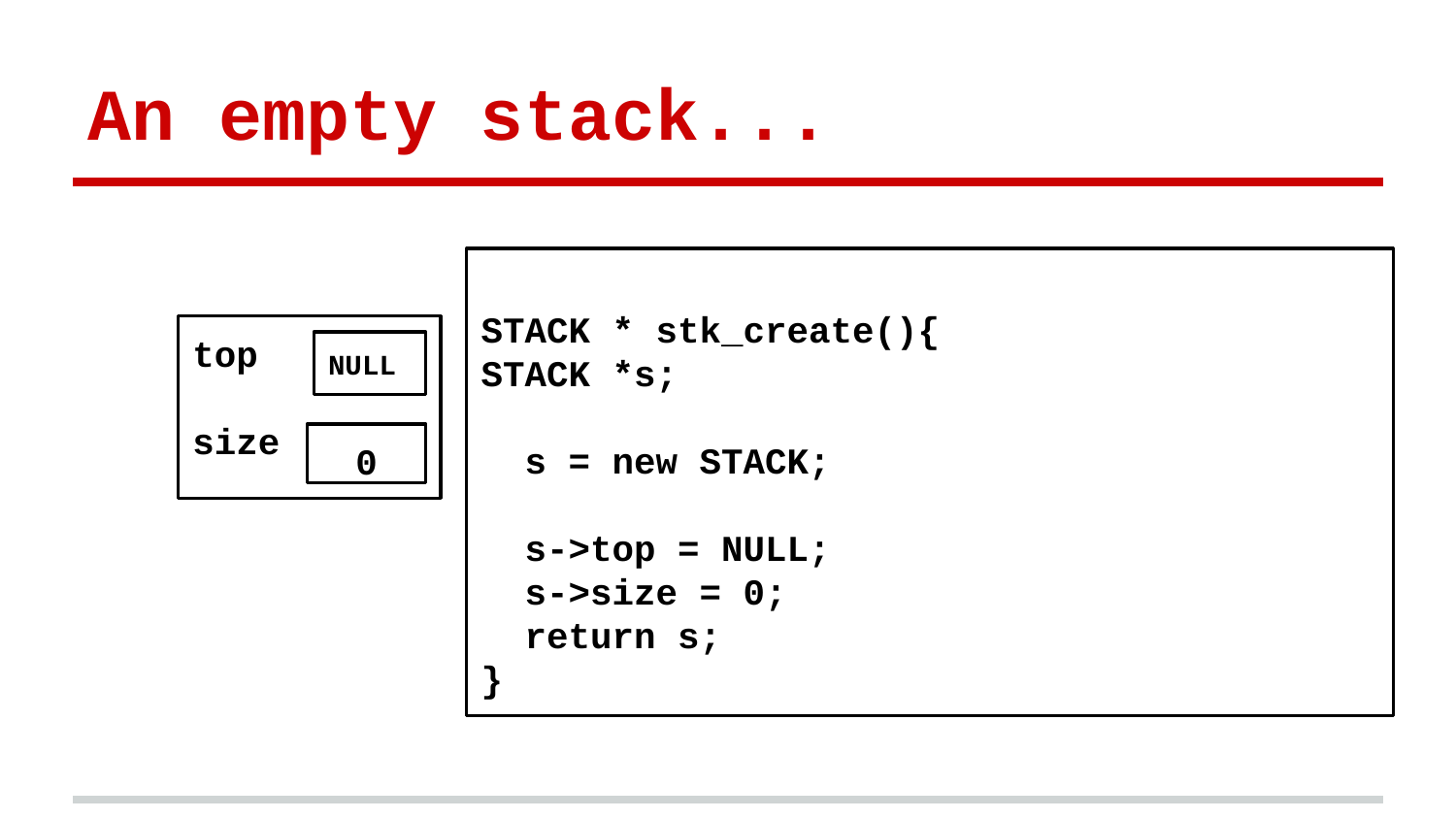

# An empty stack...

STACK * stk_create(){
STACK *s;

  s = new STACK;

  s->top = NULL;
  s->size = 0;
  return s;
}

top

size
NULL
0